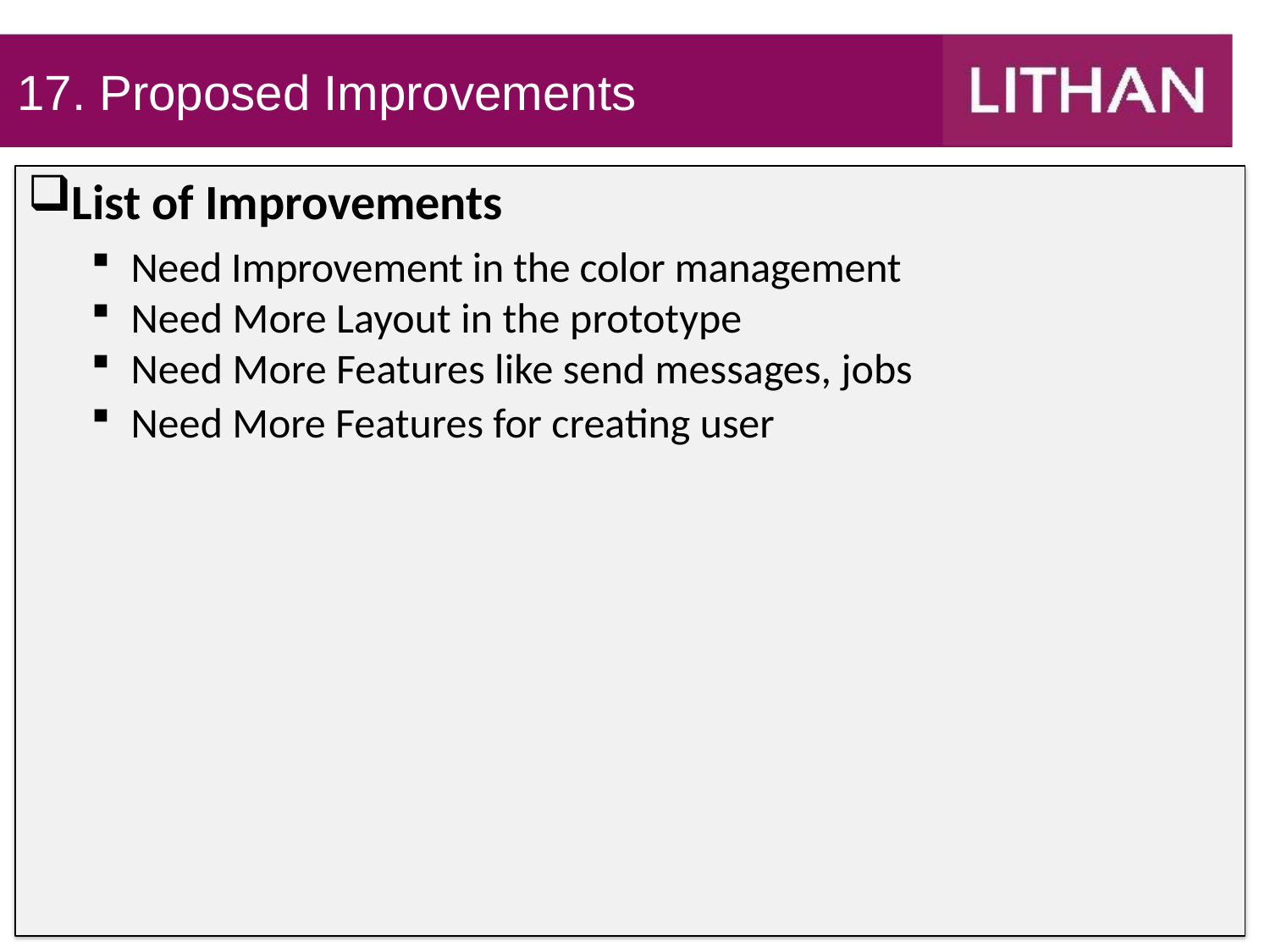

# 17. Proposed Improvements
List of Improvements
Need Improvement in the color management
Need More Layout in the prototype
Need More Features like send messages, jobs
Need More Features for creating user